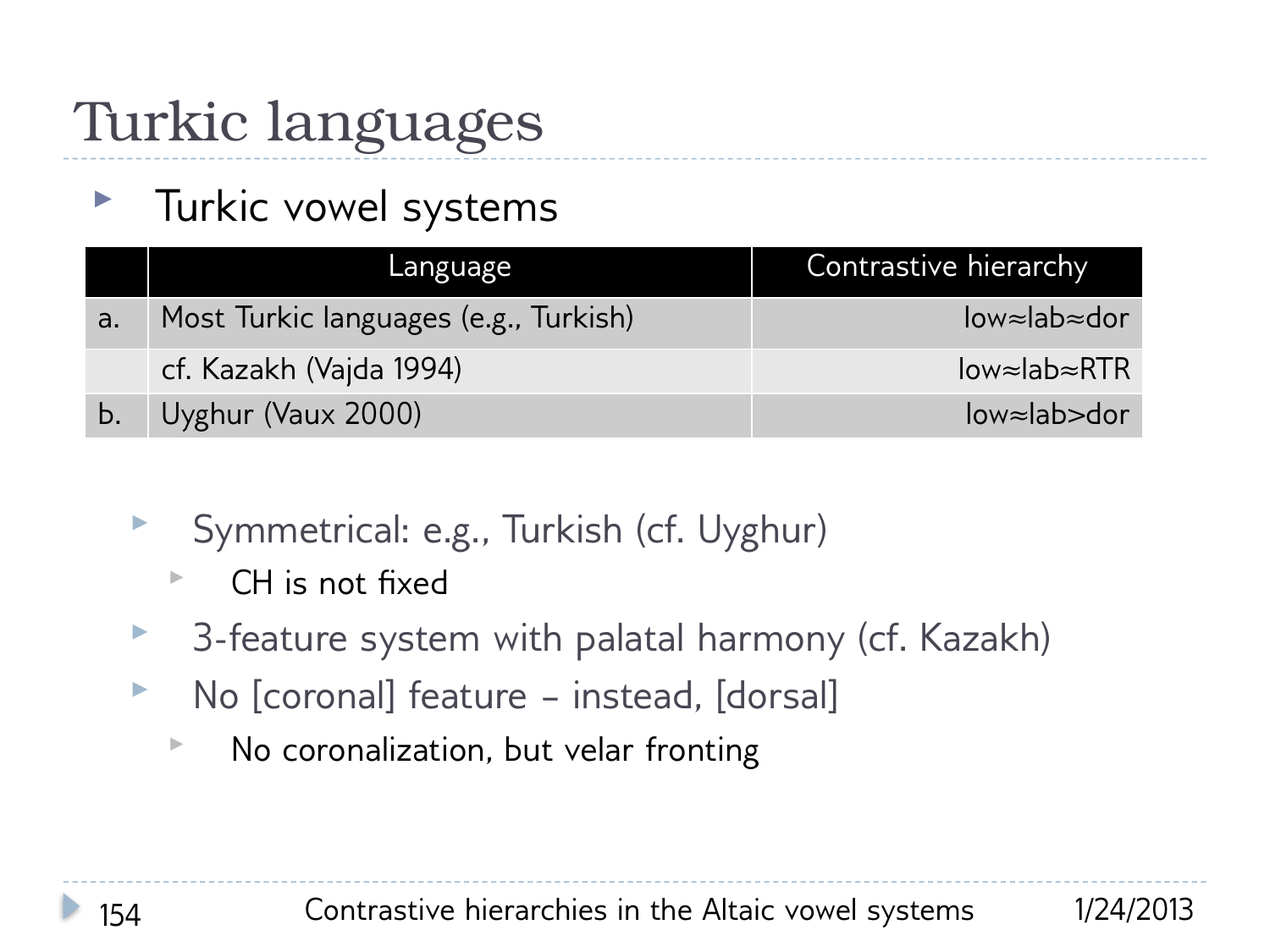

# Turkic languages
Turkic vowel systems

Symmetrical: e.g., Turkish (cf. Uyghur)
CH is not fixed
3-feature system with palatal harmony (cf. Kazakh)
No [coronal] feature – instead, [dorsal]
No coronalization, but velar fronting
|  | Language | Contrastive hierarchy |
| --- | --- | --- |
| a. | Most Turkic languages (e.g., Turkish) | low≈lab≈dor |
|  | cf. Kazakh (Vajda 1994) | low≈lab≈RTR |
| b. | Uyghur (Vaux 2000) | low≈lab>dor |
Contrastive hierarchies in the Altaic vowel systems
1/24/2013
154